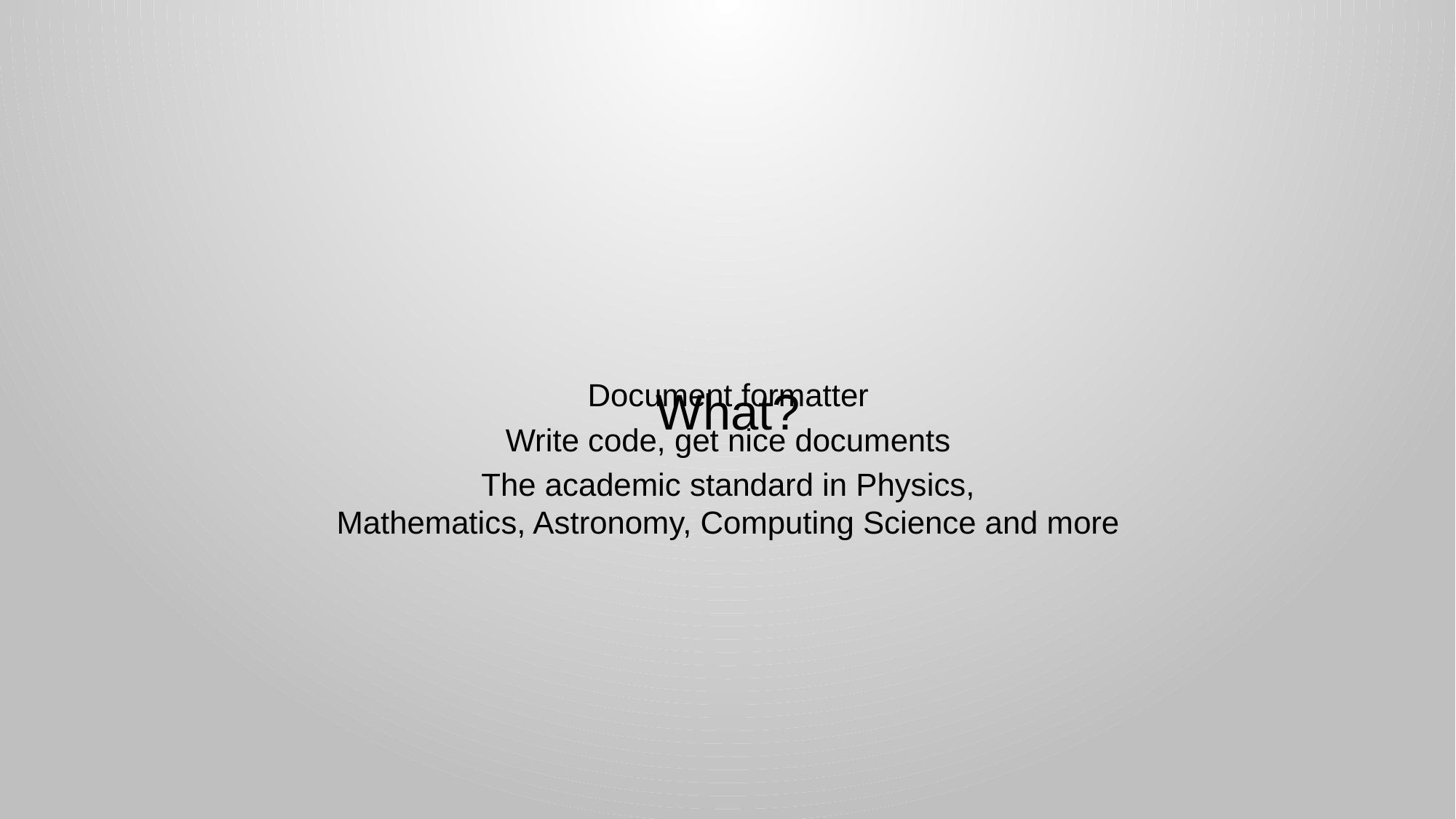

# What?
Document formatter
Write code, get nice documents
The academic standard in Physics,
Mathematics, Astronomy, Computing Science and more